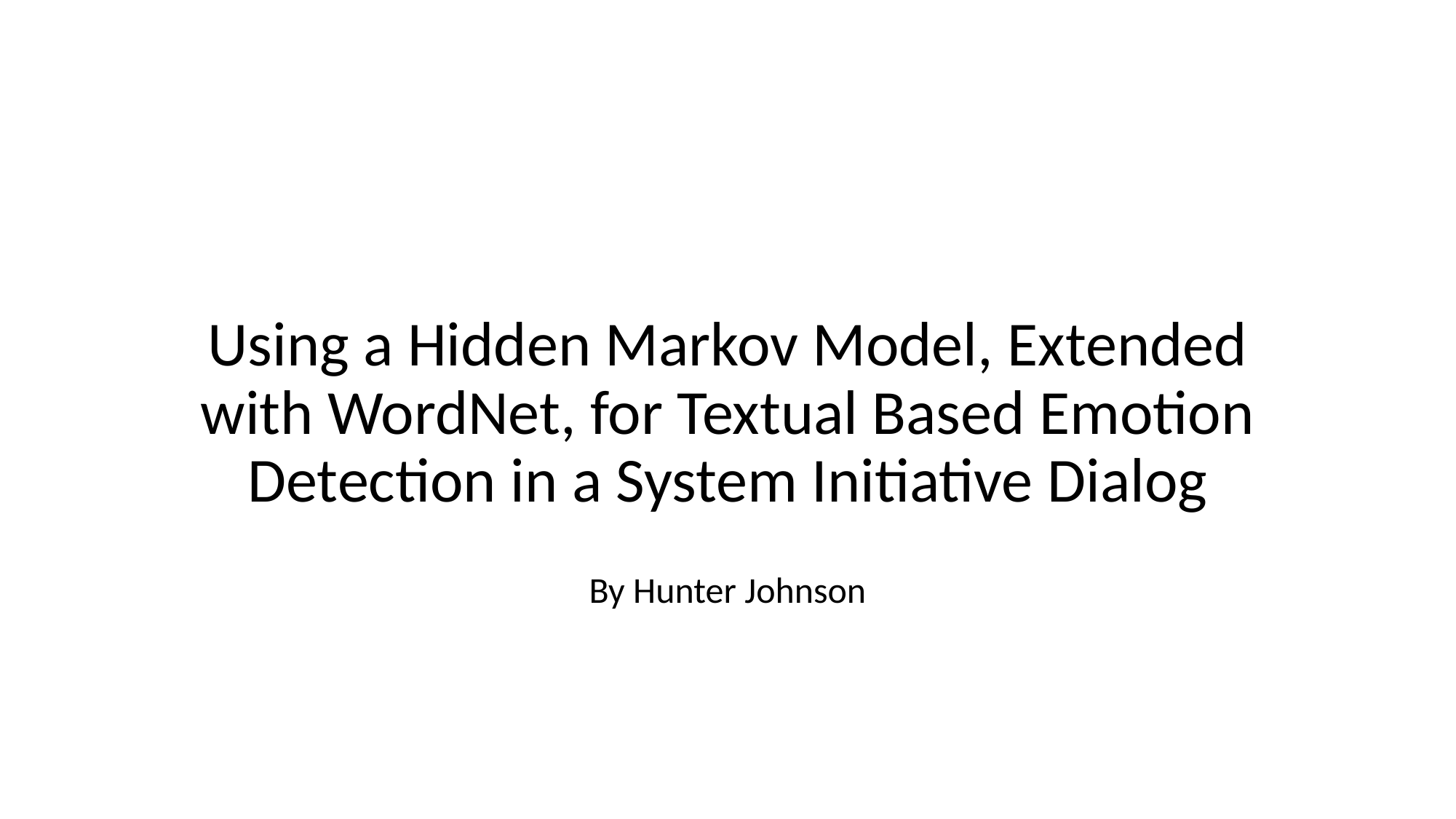

# Using a Hidden Markov Model, Extended with WordNet, for Textual Based Emotion Detection in a System Initiative Dialog
By Hunter Johnson